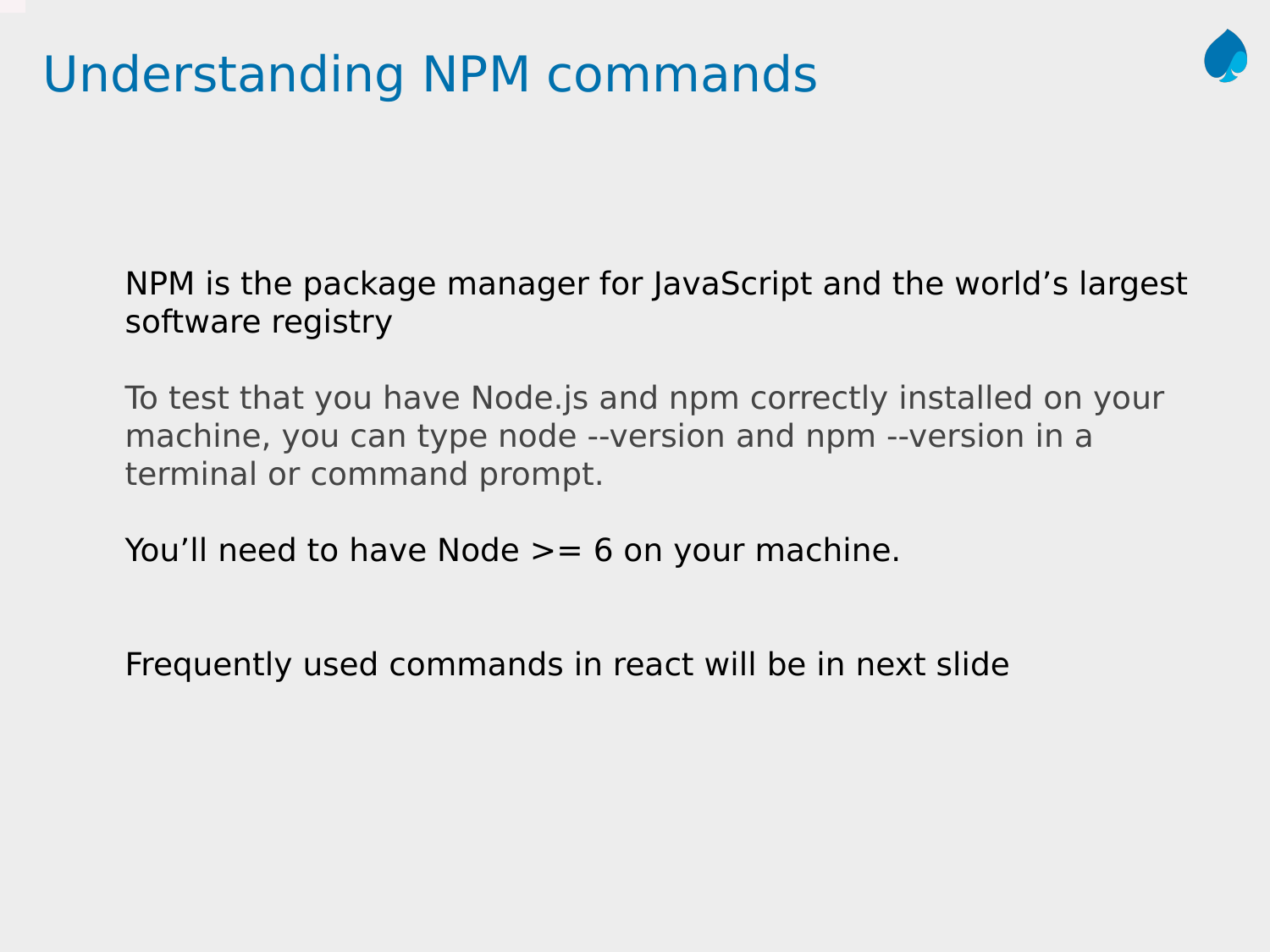

Understanding NPM commands

NPM is the package manager for JavaScript and the world’s largest software registry

To test that you have Node.js and npm correctly installed on your machine, you can type node --version and npm --version in a terminal or command prompt.

You’ll need to have Node >= 6 on your machine.

Frequently used commands in react will be in next slide